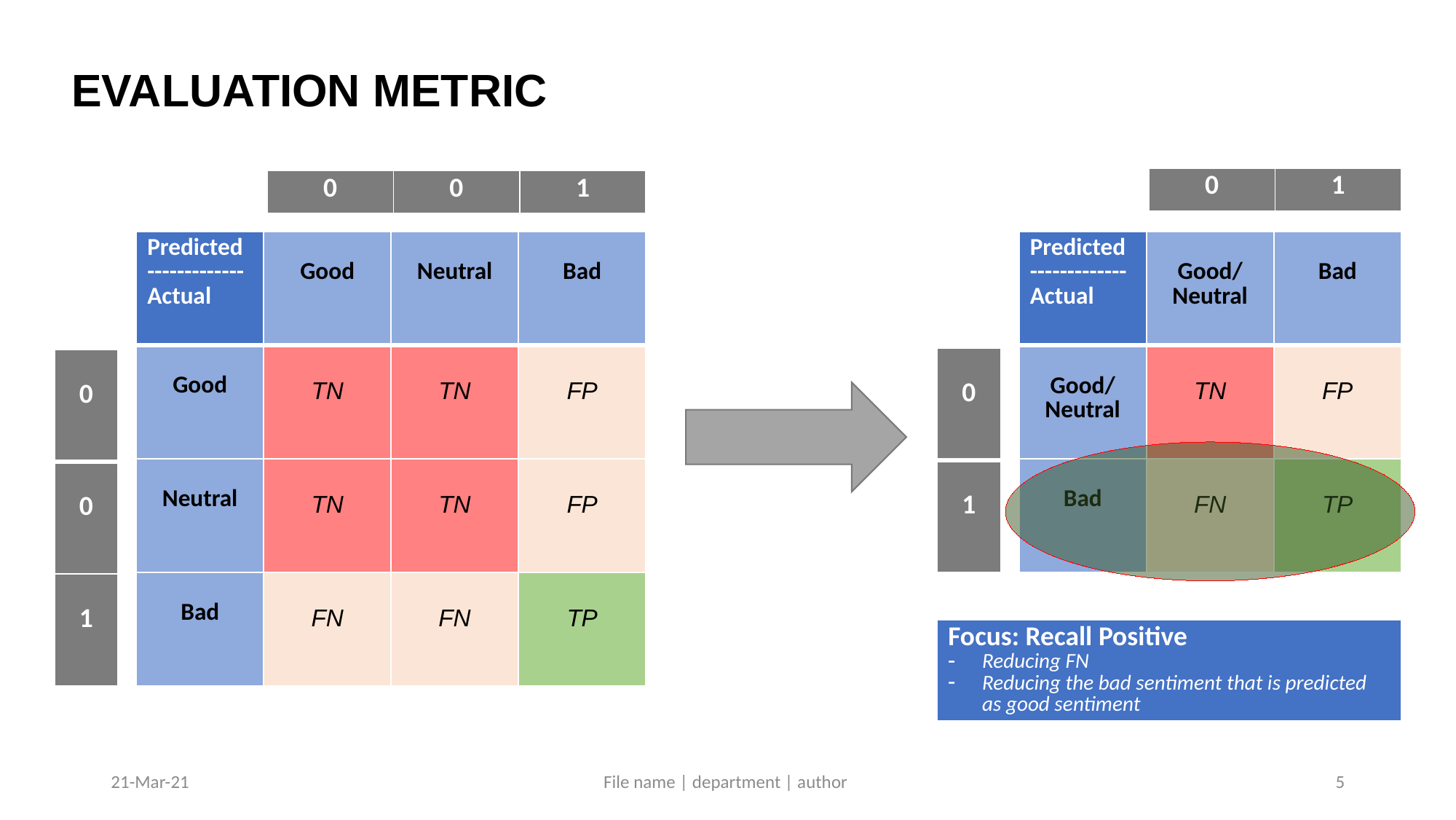

# EVALUATION METRIC
| 0 | 1 |
| --- | --- |
| 0 | 0 | 1 |
| --- | --- | --- |
| Predicted ------------- Actual | Good | Neutral | Bad |
| --- | --- | --- | --- |
| Good | TN | TN | FP |
| Neutral | TN | TN | FP |
| Bad | FN | FN | TP |
| Predicted ------------- Actual | Good/ Neutral | Bad |
| --- | --- | --- |
| Good/ Neutral | TN | FP |
| Bad | FN | TP |
| 0 |
| --- |
| 1 |
| 0 |
| --- |
| 0 |
| 1 |

| Focus: Recall Positive Reducing FN Reducing the bad sentiment that is predicted as good sentiment |
| --- |
21-Mar-21
File name | department | author
5